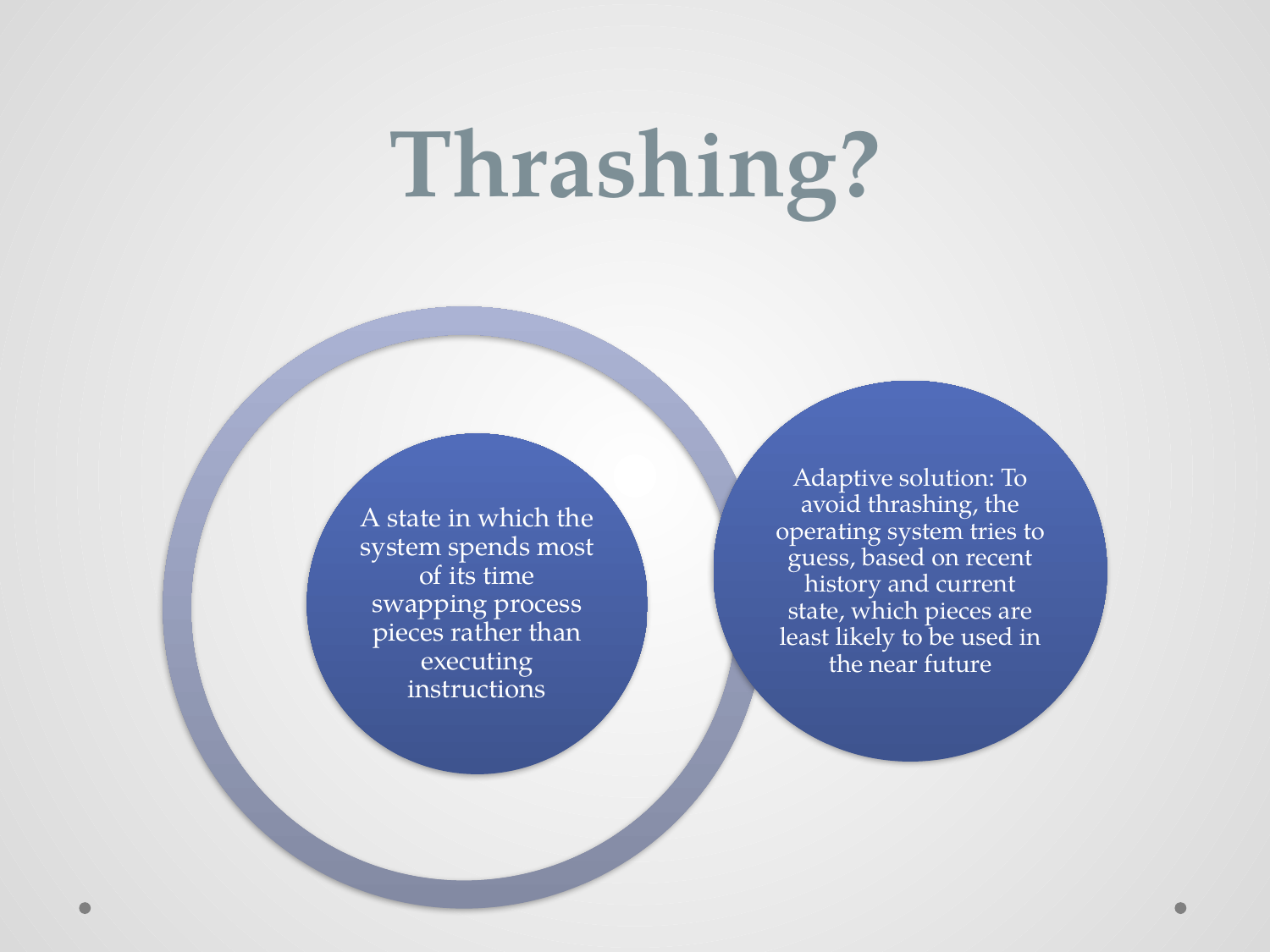

# Thrashing?
A state in which the system spends most of its time swapping process pieces rather than executing instructions
Adaptive solution: To avoid thrashing, the operating system tries to guess, based on recent history and current state, which pieces are least likely to be used in the near future